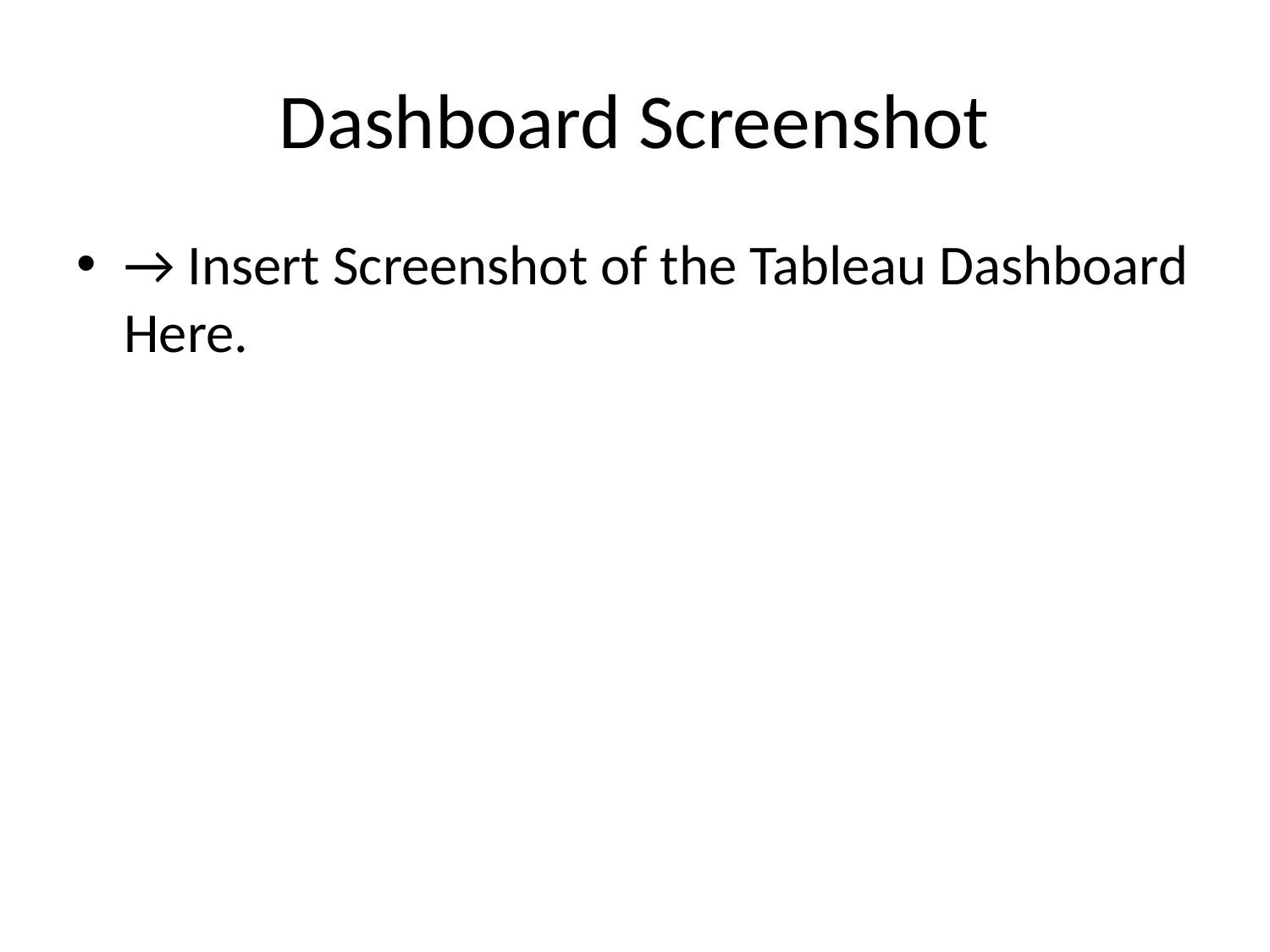

# Dashboard Screenshot
→ Insert Screenshot of the Tableau Dashboard Here.